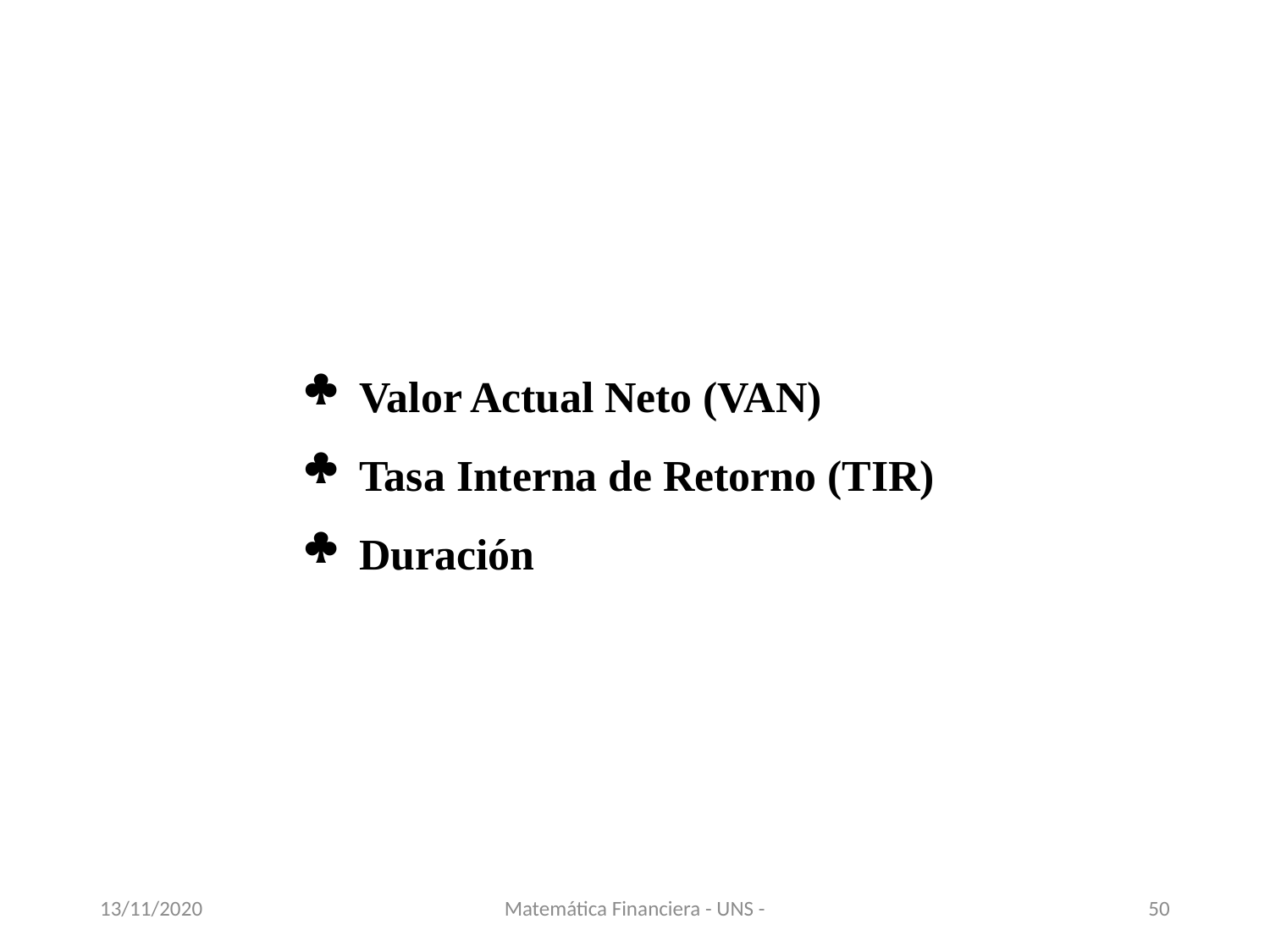

Valor Actual Neto (VAN)
Tasa Interna de Retorno (TIR)
Duración
13/11/2020
Matemática Financiera - UNS -
50